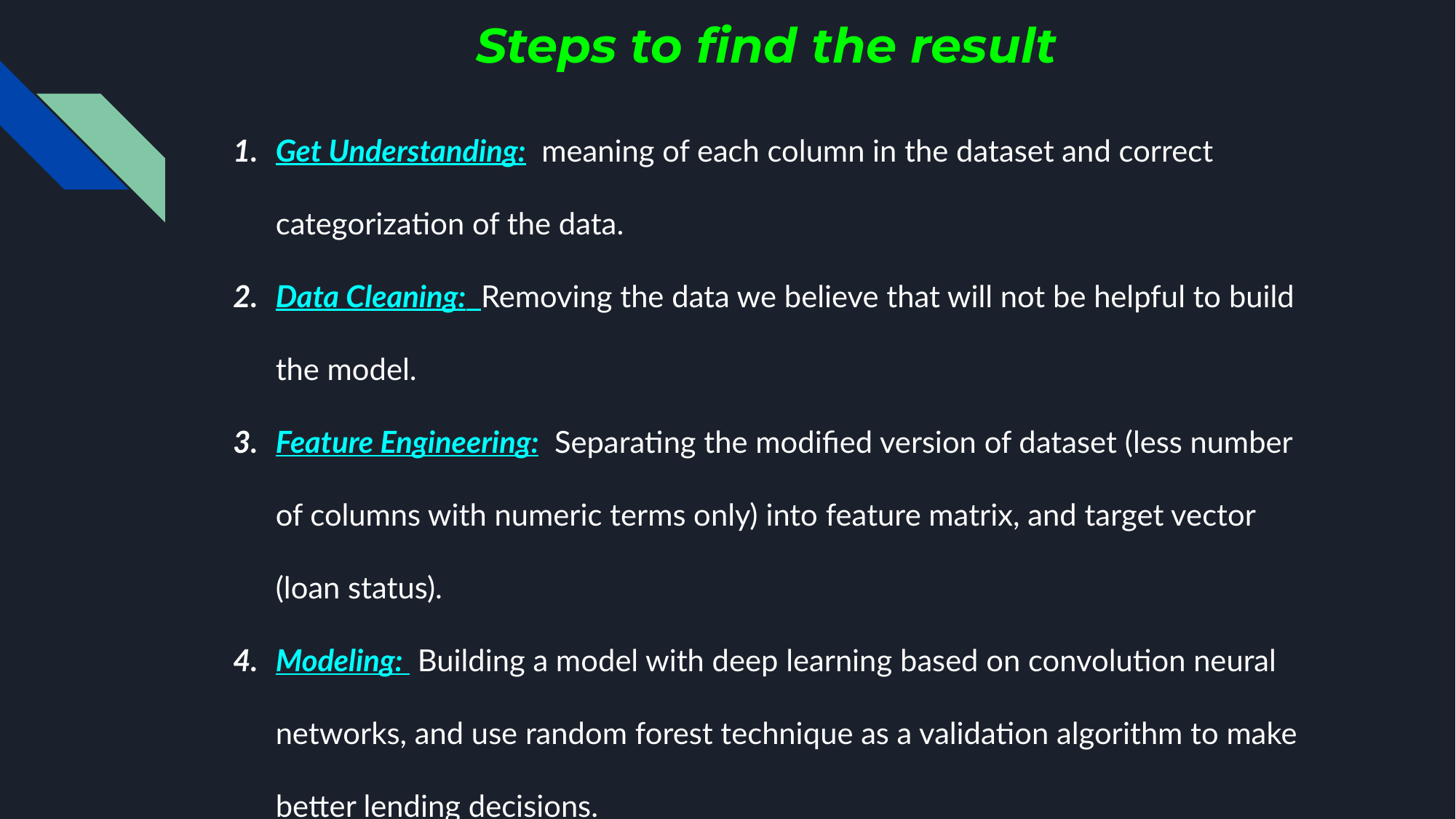

# Steps to find the result
Get Understanding:  meaning of each column in the dataset and correct categorization of the data.
Data Cleaning:  Removing the data we believe that will not be helpful to build the model.
Feature Engineering:  Separating the modified version of dataset (less number of columns with numeric terms only) into feature matrix, and target vector (loan status).
Modeling:  Building a model with deep learning based on convolution neural networks, and use random forest technique as a validation algorithm to make better lending decisions.